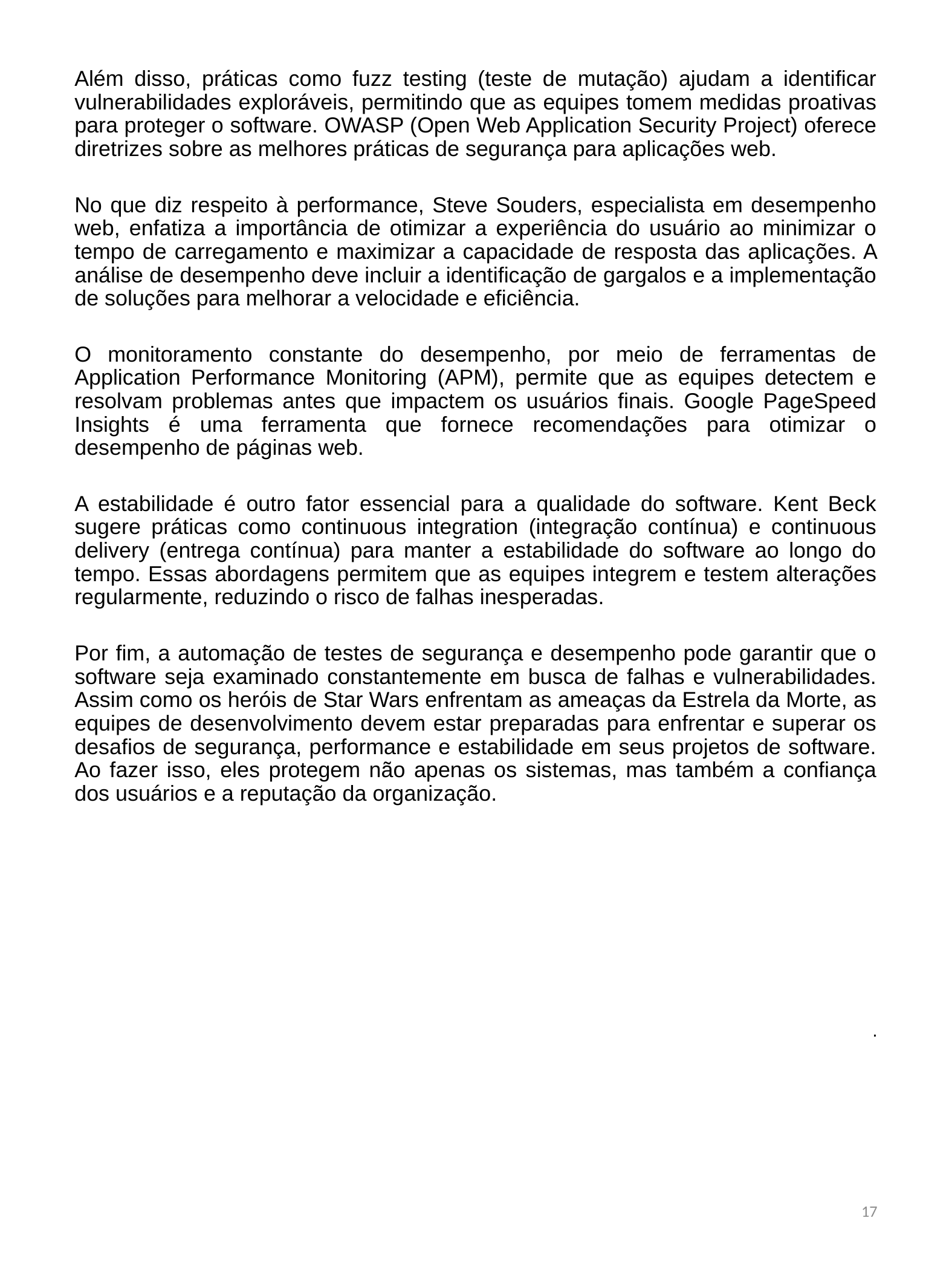

Além disso, práticas como fuzz testing (teste de mutação) ajudam a identificar vulnerabilidades exploráveis, permitindo que as equipes tomem medidas proativas para proteger o software. OWASP (Open Web Application Security Project) oferece diretrizes sobre as melhores práticas de segurança para aplicações web.
No que diz respeito à performance, Steve Souders, especialista em desempenho web, enfatiza a importância de otimizar a experiência do usuário ao minimizar o tempo de carregamento e maximizar a capacidade de resposta das aplicações. A análise de desempenho deve incluir a identificação de gargalos e a implementação de soluções para melhorar a velocidade e eficiência.
O monitoramento constante do desempenho, por meio de ferramentas de Application Performance Monitoring (APM), permite que as equipes detectem e resolvam problemas antes que impactem os usuários finais. Google PageSpeed Insights é uma ferramenta que fornece recomendações para otimizar o desempenho de páginas web.
A estabilidade é outro fator essencial para a qualidade do software. Kent Beck sugere práticas como continuous integration (integração contínua) e continuous delivery (entrega contínua) para manter a estabilidade do software ao longo do tempo. Essas abordagens permitem que as equipes integrem e testem alterações regularmente, reduzindo o risco de falhas inesperadas.
Por fim, a automação de testes de segurança e desempenho pode garantir que o software seja examinado constantemente em busca de falhas e vulnerabilidades. Assim como os heróis de Star Wars enfrentam as ameaças da Estrela da Morte, as equipes de desenvolvimento devem estar preparadas para enfrentar e superar os desafios de segurança, performance e estabilidade em seus projetos de software. Ao fazer isso, eles protegem não apenas os sistemas, mas também a confiança dos usuários e a reputação da organização.
 .
17